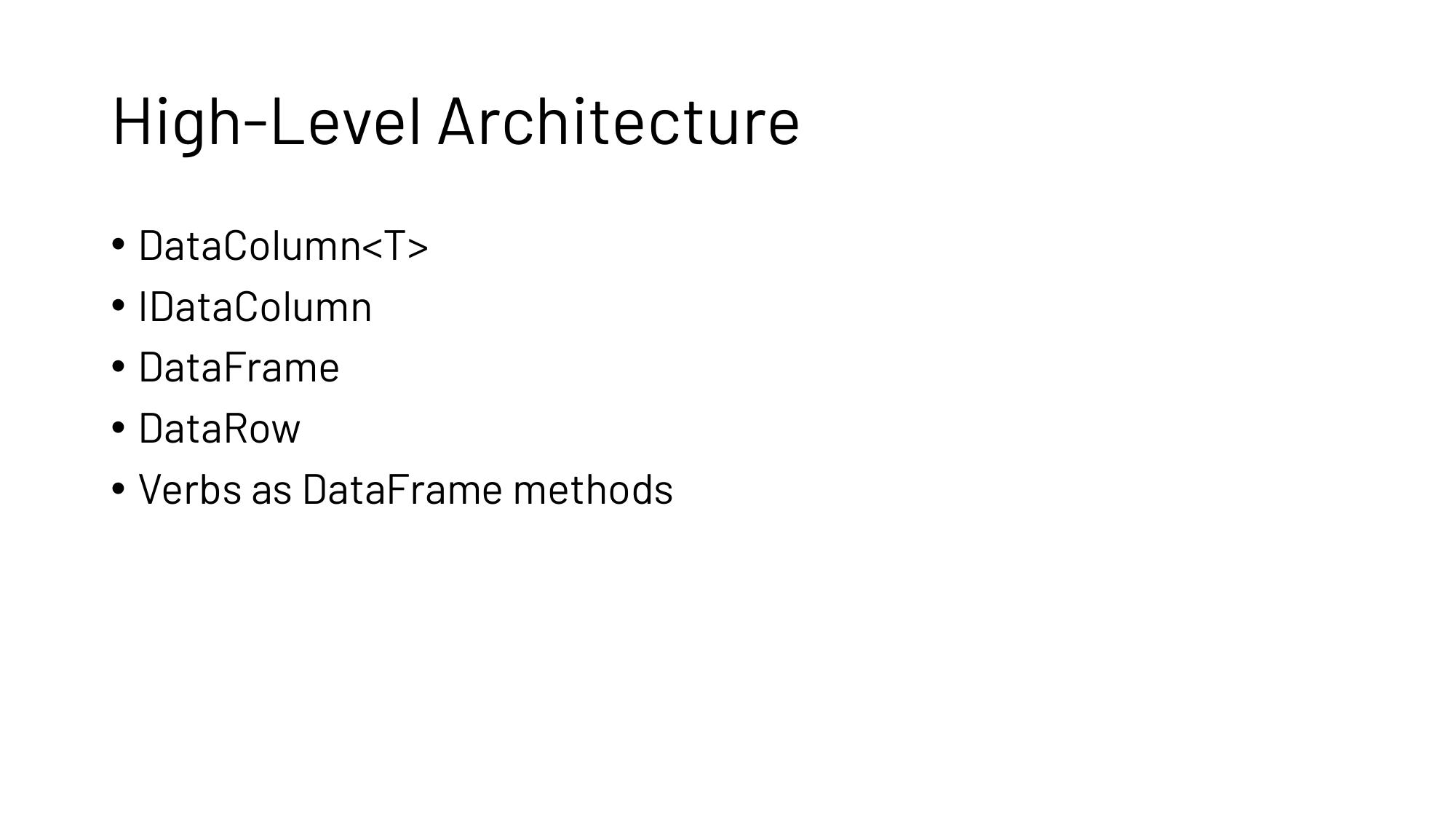

# High-Level Architecture
DataColumn<T>
IDataColumn
DataFrame
DataRow
Verbs as DataFrame methods